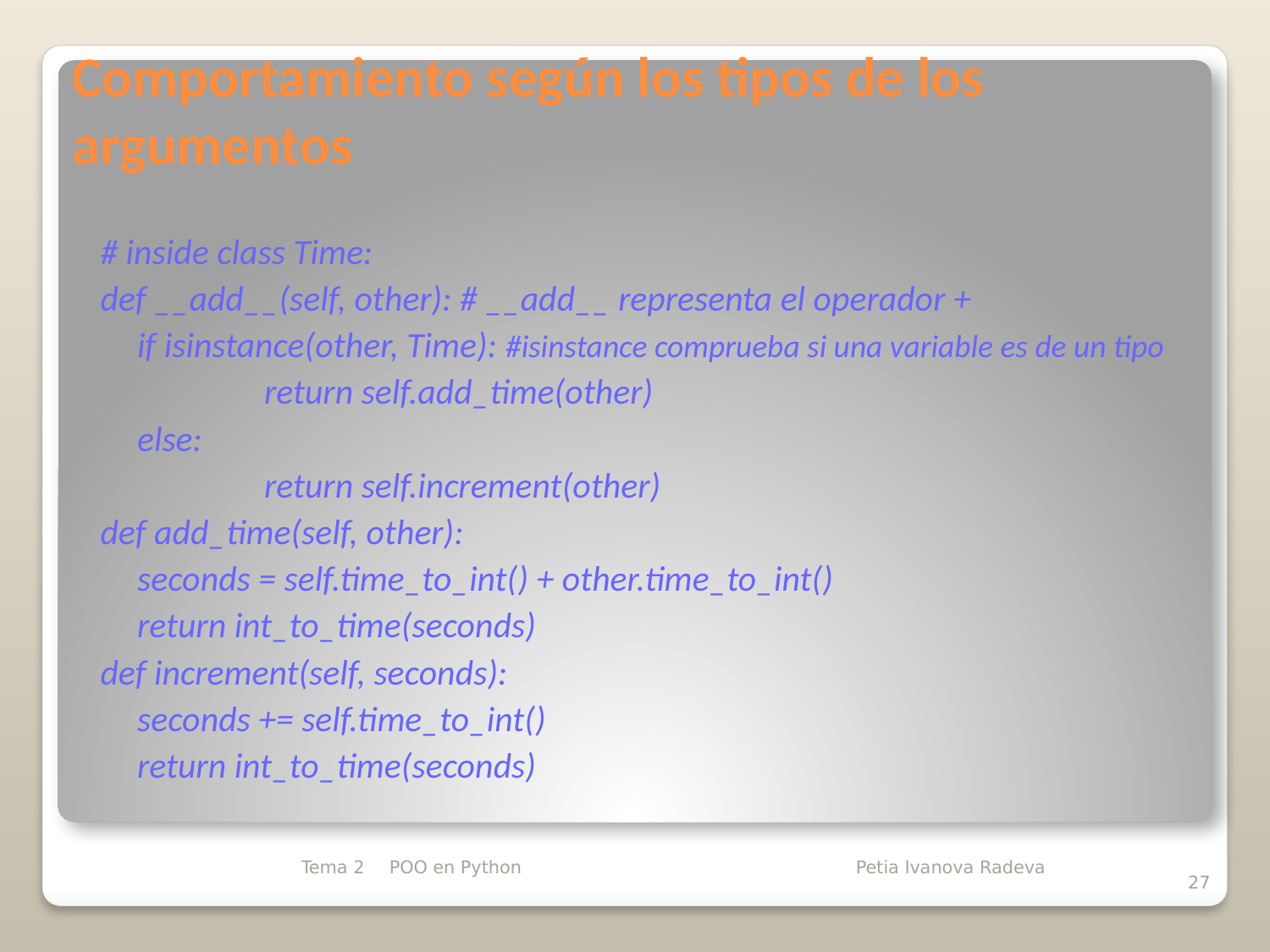

# Comportamiento según los tipos de los argumentos
# inside class Time:
def __add__(self, other): # __add__ representa el operador +
	if isinstance(other, Time): #isinstance comprueba si una variable es de un tipo
		return self.add_time(other)
	else:
		return self.increment(other)
def add_time(self, other):
	seconds = self.time_to_int() + other.time_to_int()
	return int_to_time(seconds)
def increment(self, seconds):
	seconds += self.time_to_int()
	return int_to_time(seconds)
Tema 2
POO en Python
27